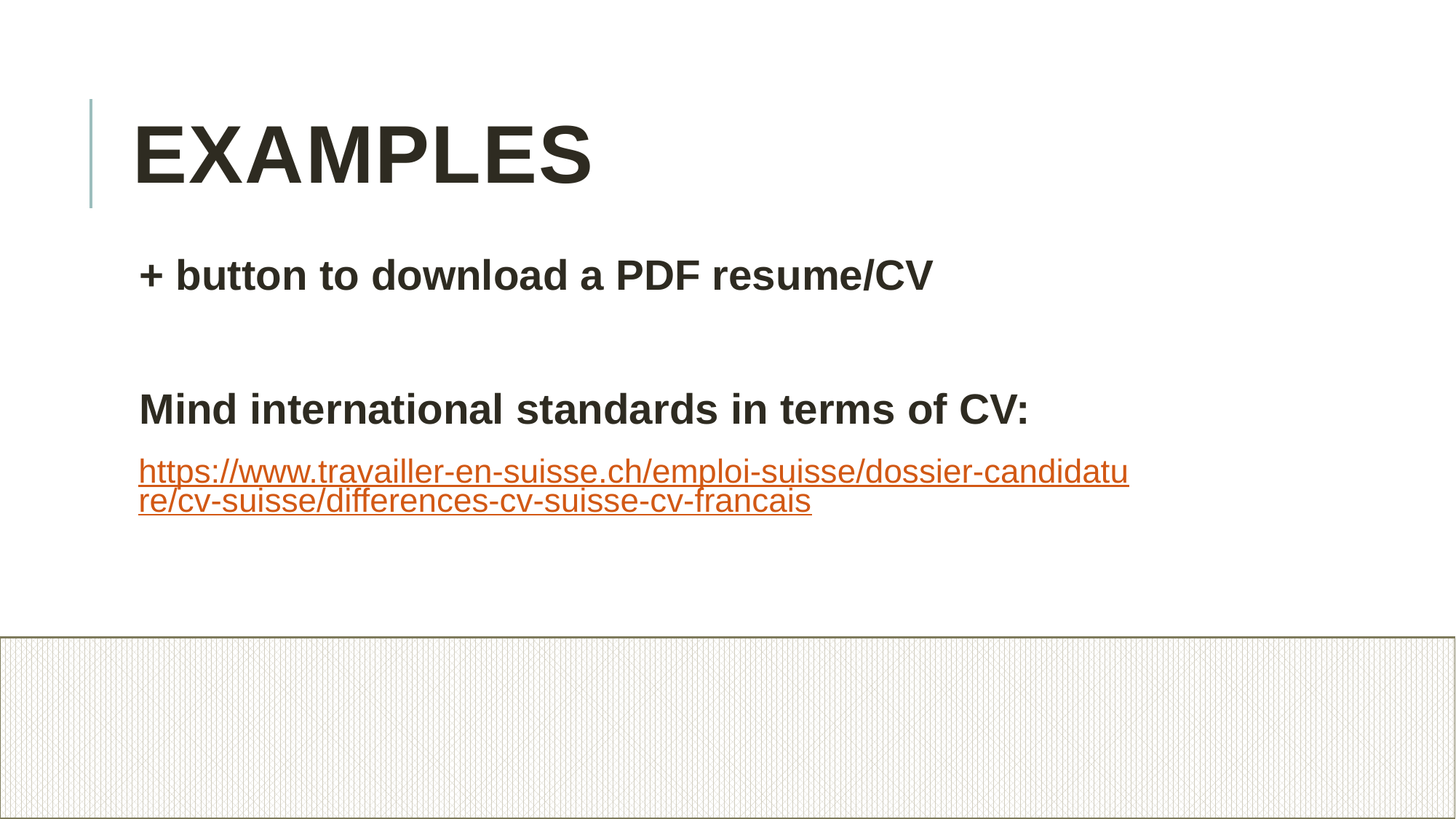

# Examples
+ button to download a PDF resume/CV

Mind international standards in terms of CV:
https://www.travailler-en-suisse.ch/emploi-suisse/dossier-candidature/cv-suisse/differences-cv-suisse-cv-francais

(not the wants!).

13